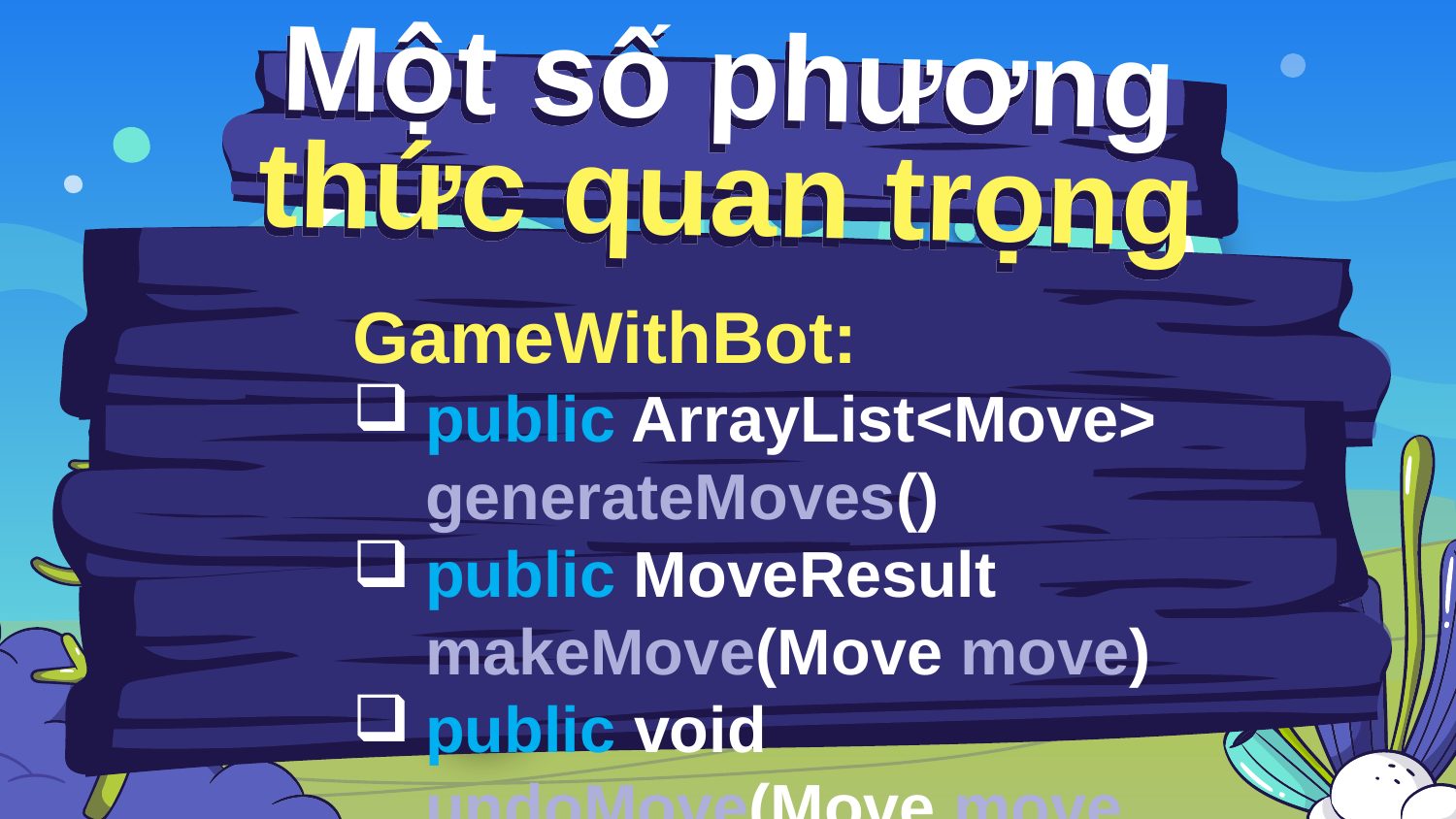

# Một số phương thức quan trọng

GameWithBot:
public ArrayList<Move> generateMoves()
public MoveResult makeMove(Move move)
public void undoMove(Move move, MoveResult moveResult)